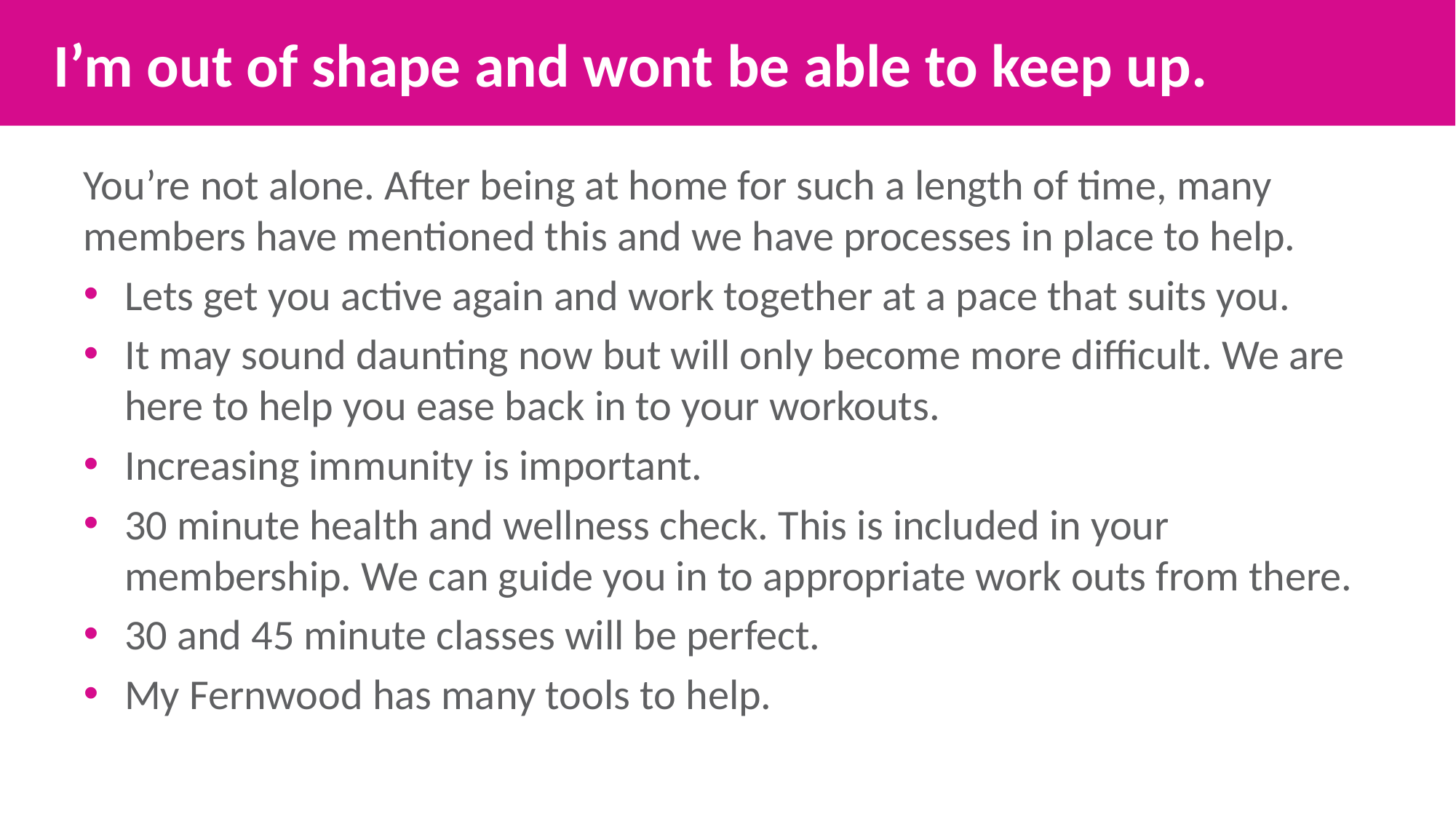

I’m out of shape and wont be able to keep up.
You’re not alone. After being at home for such a length of time, many members have mentioned this and we have processes in place to help.
Lets get you active again and work together at a pace that suits you.
It may sound daunting now but will only become more difficult. We are here to help you ease back in to your workouts.
Increasing immunity is important.
30 minute health and wellness check. This is included in your membership. We can guide you in to appropriate work outs from there.
30 and 45 minute classes will be perfect.
My Fernwood has many tools to help.